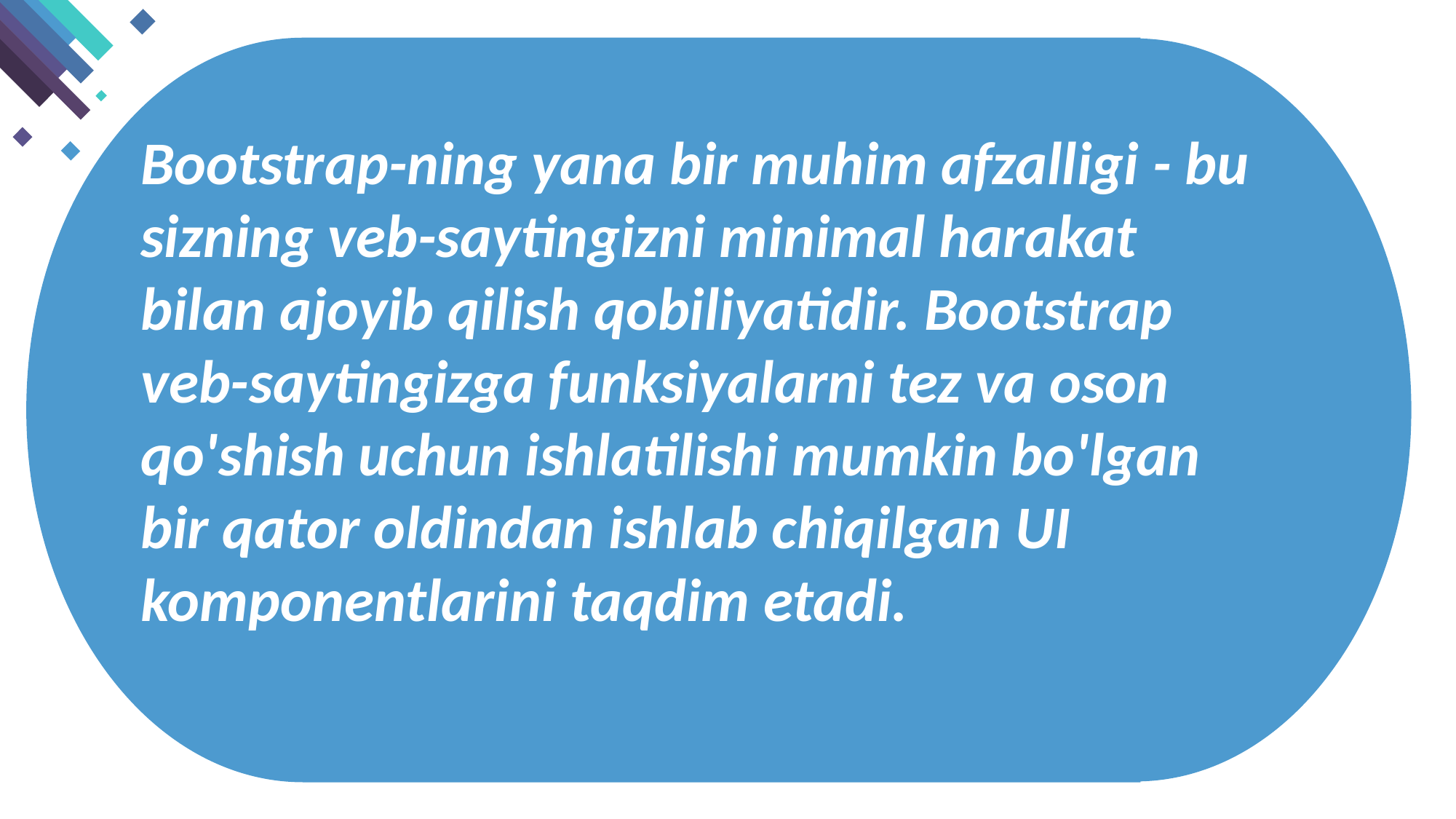

Bootstrap-ning yana bir muhim afzalligi - bu sizning veb-saytingizni minimal harakat bilan ajoyib qilish qobiliyatidir. Bootstrap veb-saytingizga funksiyalarni tez va oson qo'shish uchun ishlatilishi mumkin bo'lgan bir qator oldindan ishlab chiqilgan UI komponentlarini taqdim etadi.